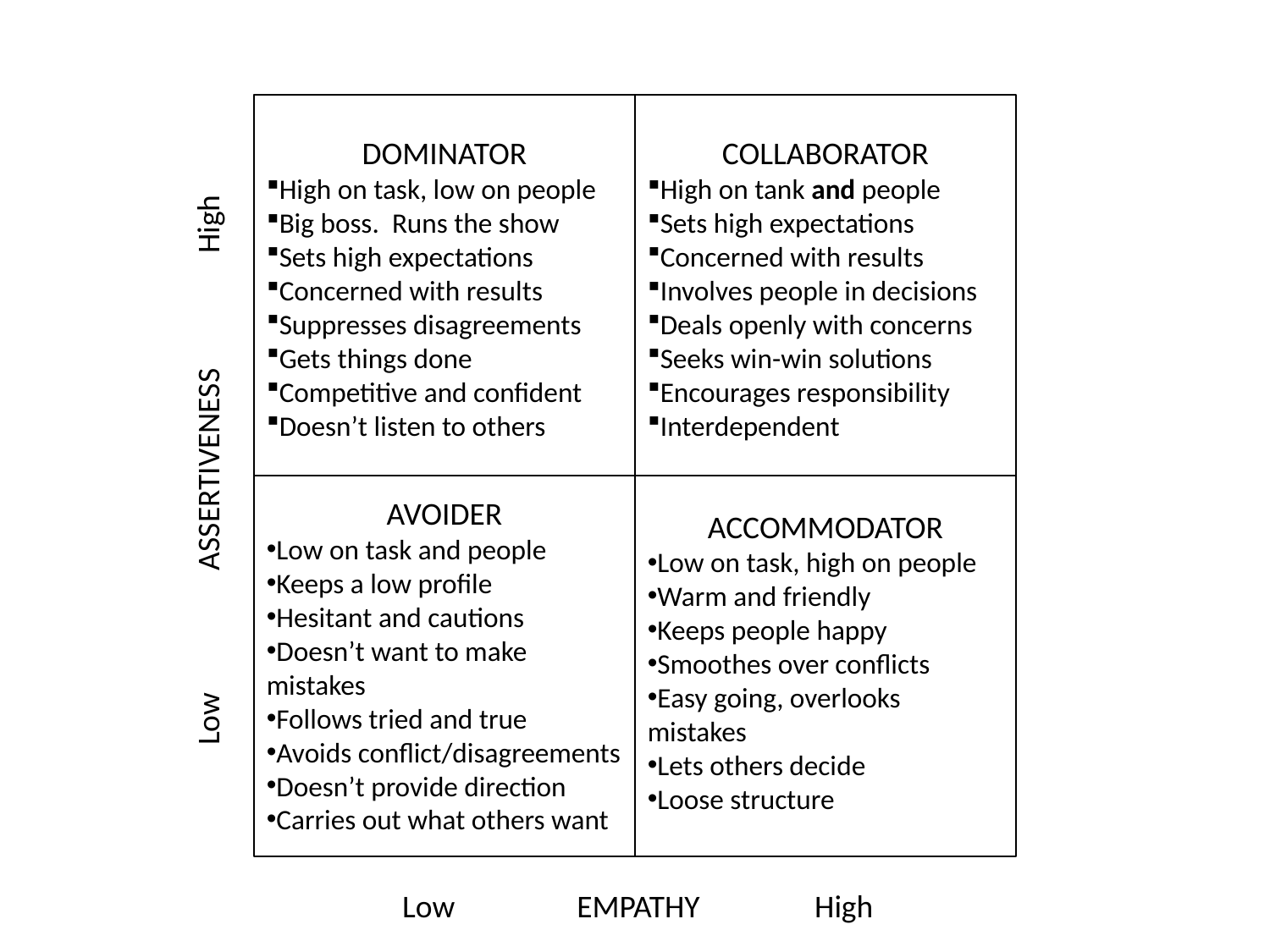

DOMINATOR
High on task, low on people
Big boss.  Runs the show
Sets high expectations
Concerned with results
Suppresses disagreements
Gets things done
Competitive and confident
Doesn’t listen to others
COLLABORATOR
High on tank and people
Sets high expectations
Concerned with results
Involves people in decisions
Deals openly with concerns
Seeks win-win solutions
Encourages responsibility
Interdependent
Low                 ASSERTIVENESS                High
AVOIDER
Low on task and people
Keeps a low profile
Hesitant and cautions
Doesn’t want to make mistakes
Follows tried and true
Avoids conflict/disagreements
Doesn’t provide direction
Carries out what others want
ACCOMMODATOR
Low on task, high on people
Warm and friendly
Keeps people happy
Smoothes over conflicts
Easy going, overlooks mistakes
Lets others decide
Loose structure
Low                 EMPATHY                High